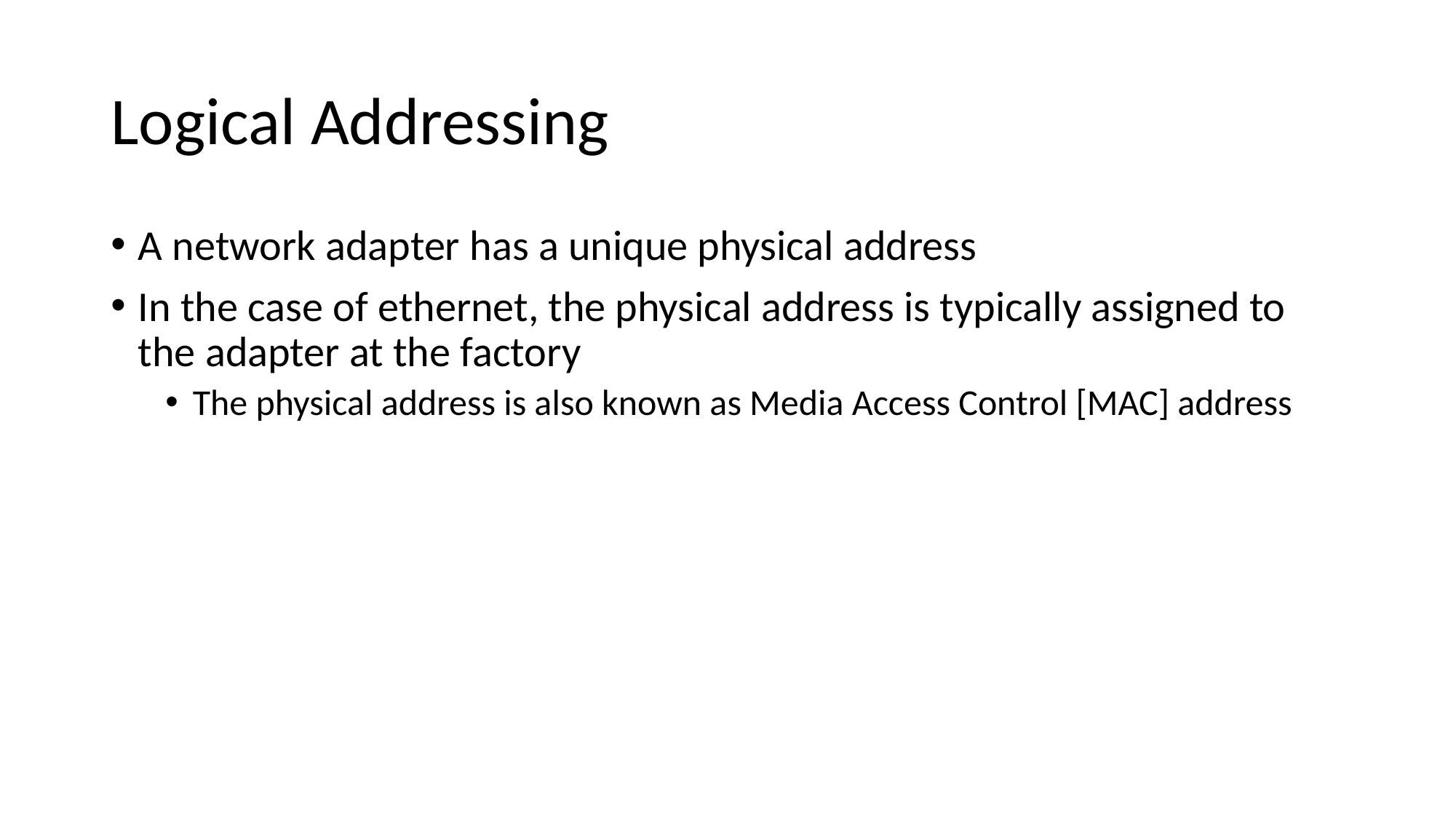

# Logical Addressing
A network adapter has a unique physical address
In the case of ethernet, the physical address is typically assigned to the adapter at the factory
The physical address is also known as Media Access Control [MAC] address